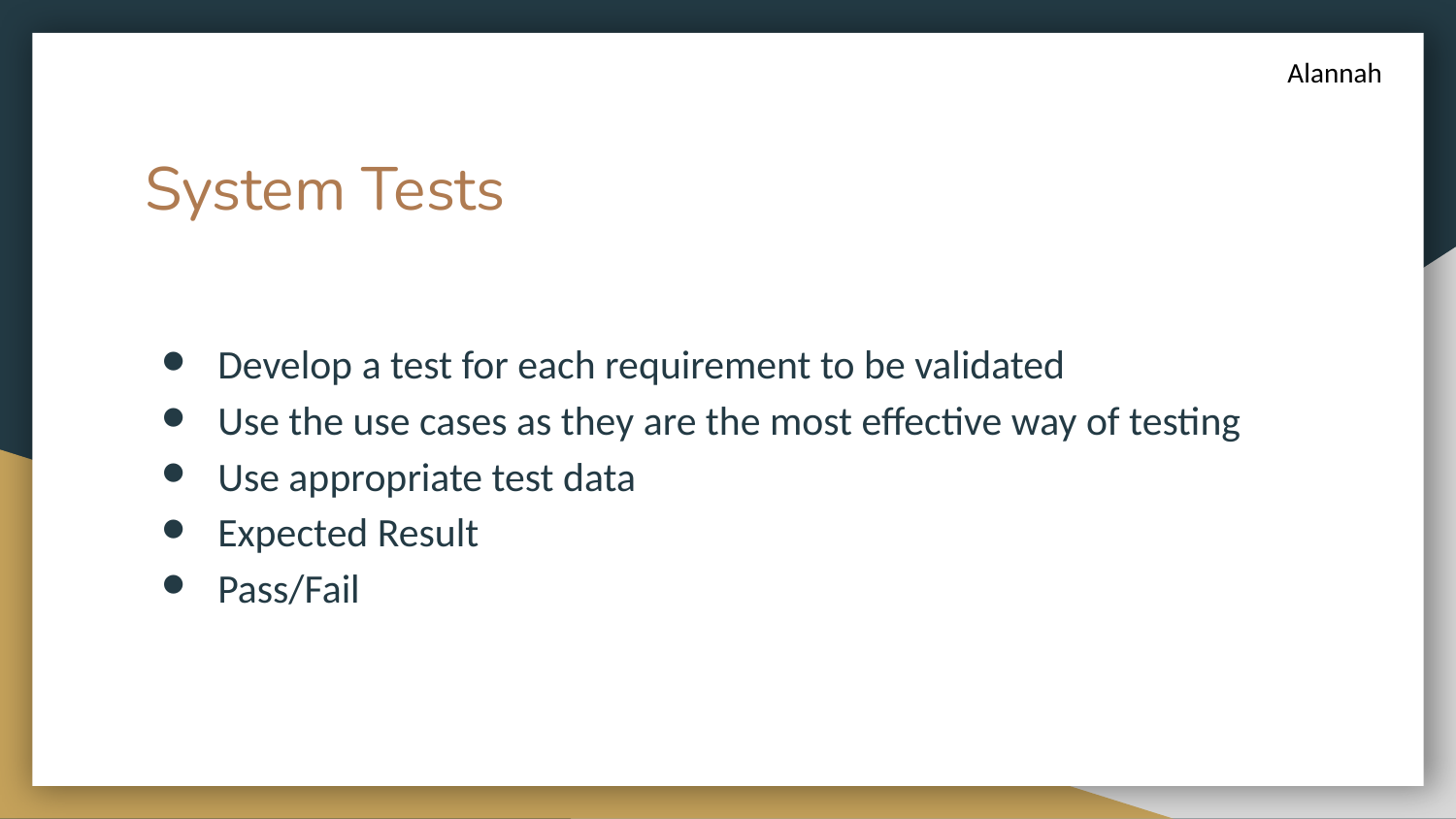

Alannah
# System Tests
Develop a test for each requirement to be validated
Use the use cases as they are the most effective way of testing
Use appropriate test data
Expected Result
Pass/Fail